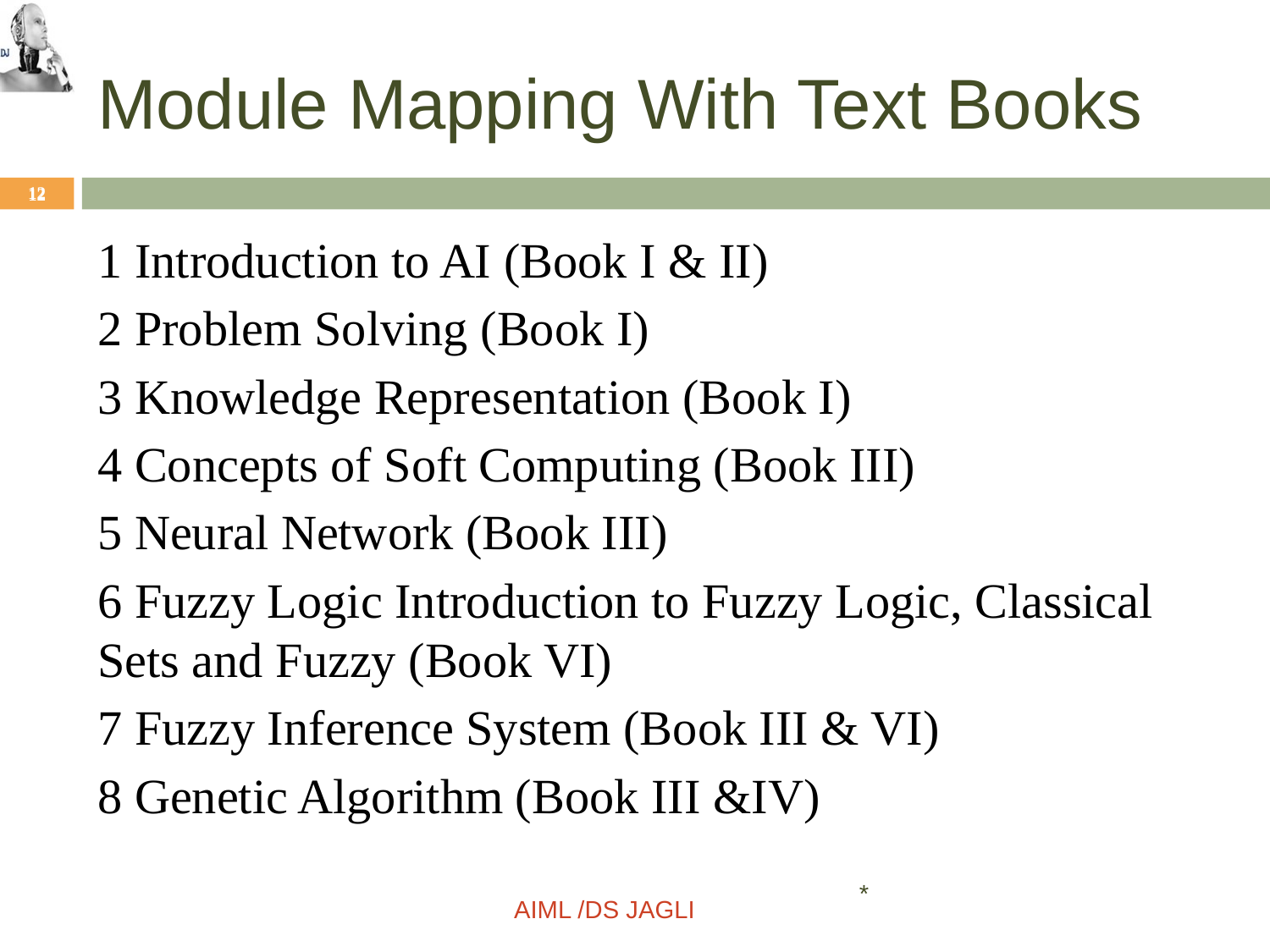

# Module Mapping With Text Books
12
12
1 Introduction to AI (Book I & II)
2 Problem Solving (Book I)
3 Knowledge Representation (Book I)
4 Concepts of Soft Computing (Book III)
5 Neural Network (Book III)
6 Fuzzy Logic Introduction to Fuzzy Logic, Classical Sets and Fuzzy (Book VI)
7 Fuzzy Inference System (Book III & VI)
8 Genetic Algorithm (Book III &IV)

*